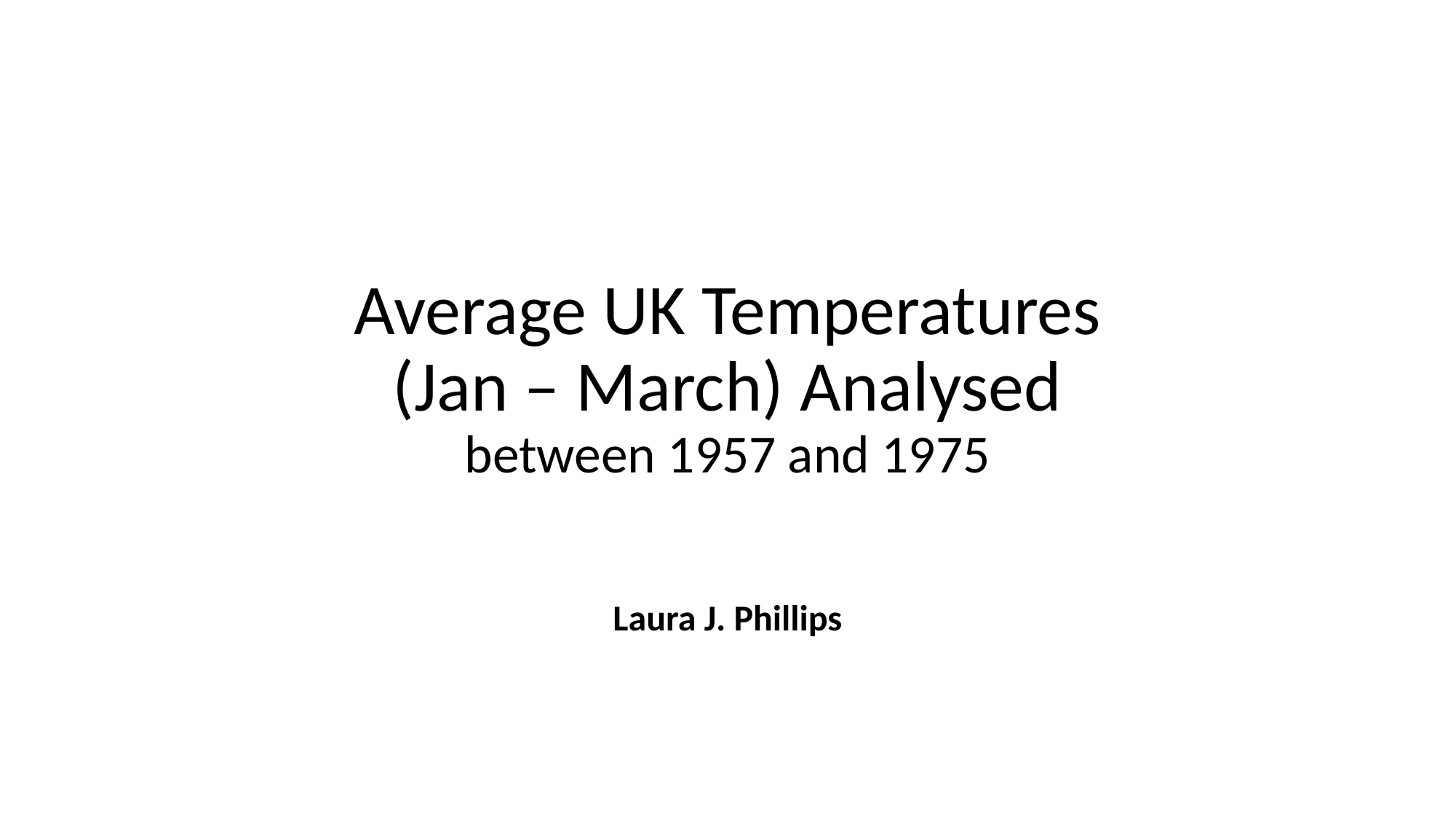

# Average UK Temperatures (Jan – March) Analysed between 1957 and 1975

Laura J. Phillips